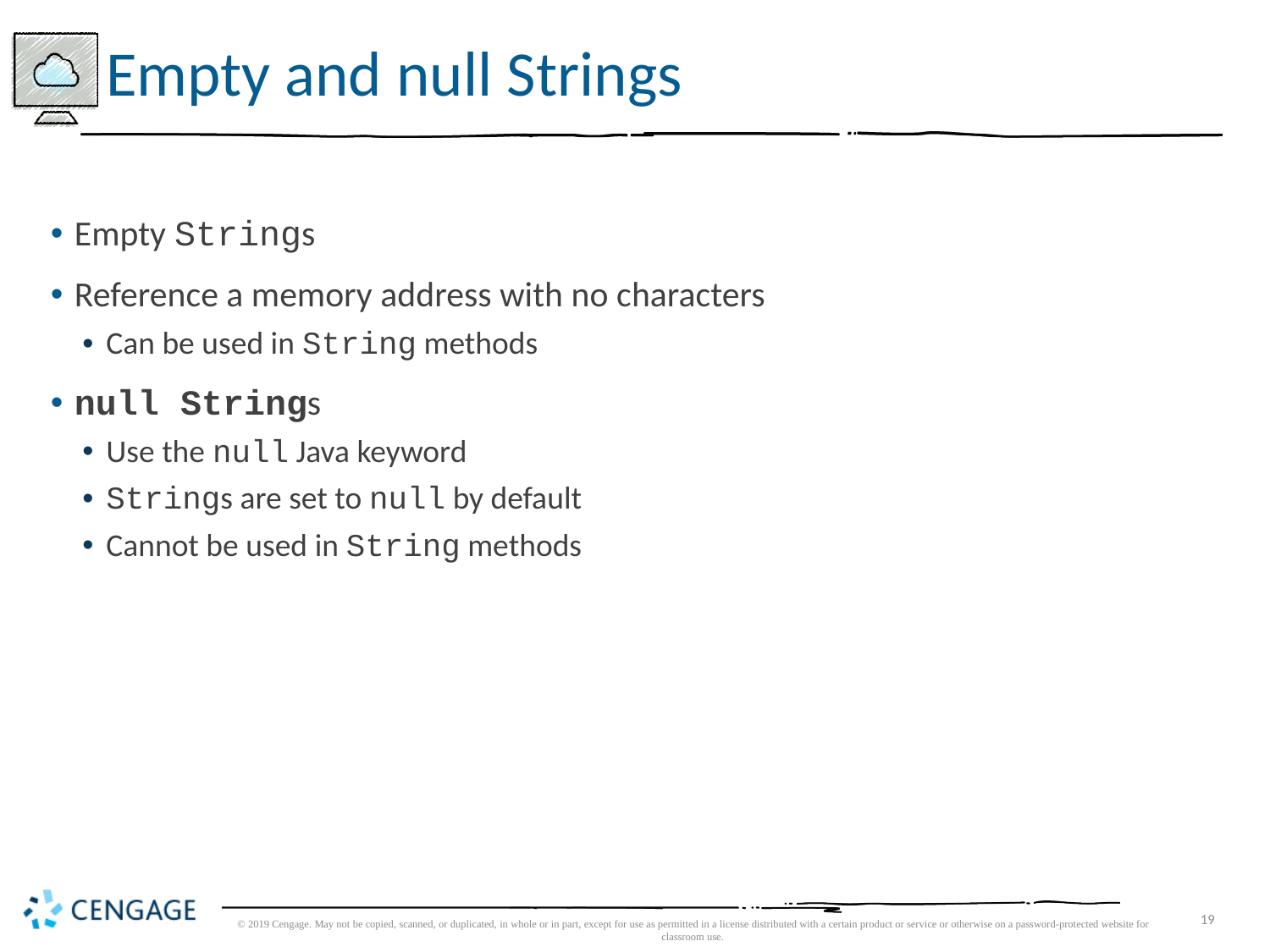

# Empty and null Strings
Empty Strings
Reference a memory address with no characters
Can be used in String methods
null Strings
Use the null Java keyword
Strings are set to null by default
Cannot be used in String methods
© 2019 Cengage. May not be copied, scanned, or duplicated, in whole or in part, except for use as permitted in a license distributed with a certain product or service or otherwise on a password-protected website for classroom use.